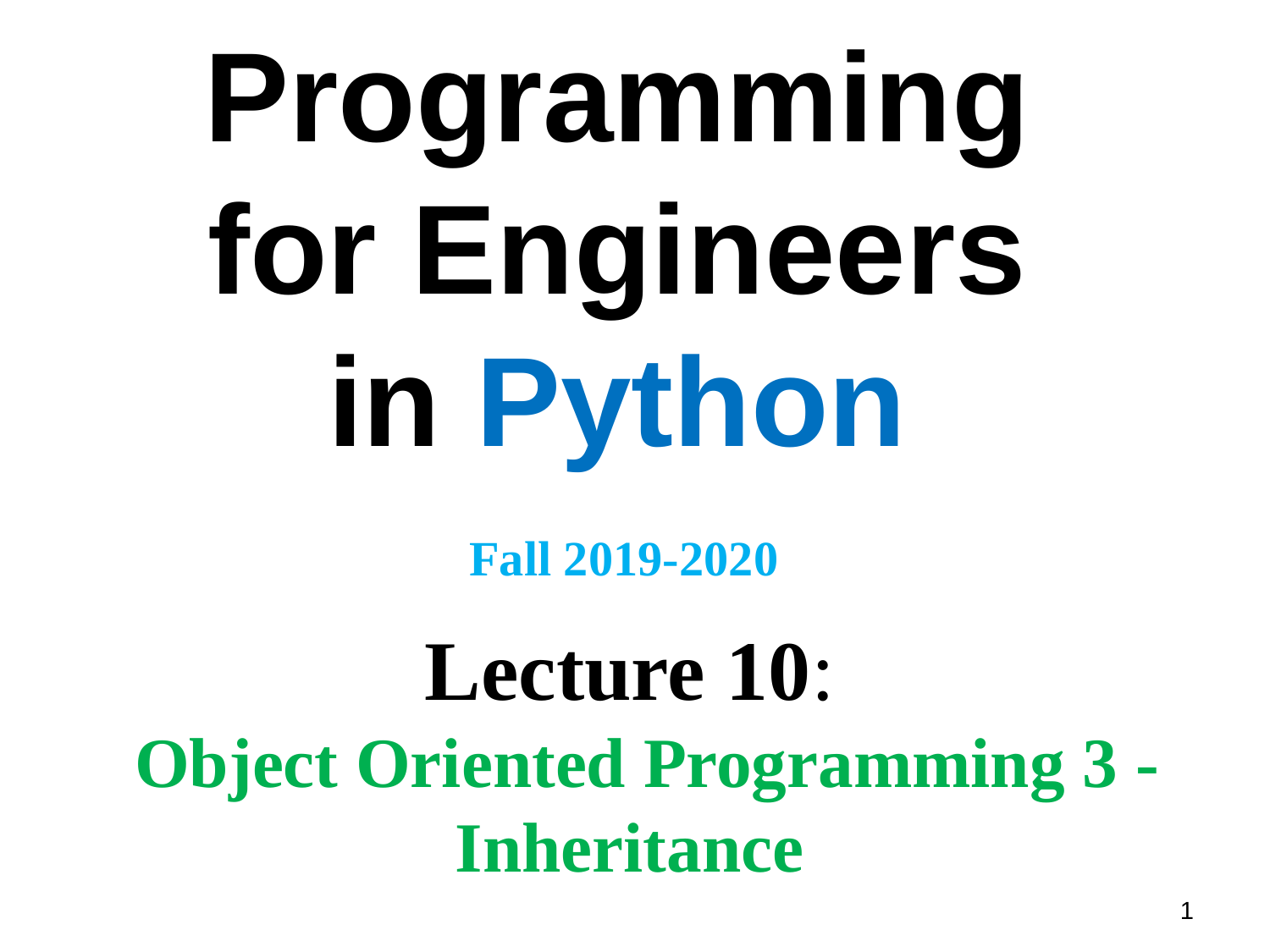

Programming
for Engineers
in Python
Fall 2019-2020
Lecture 10:
  Object Oriented Programming 3 - Inheritance
1